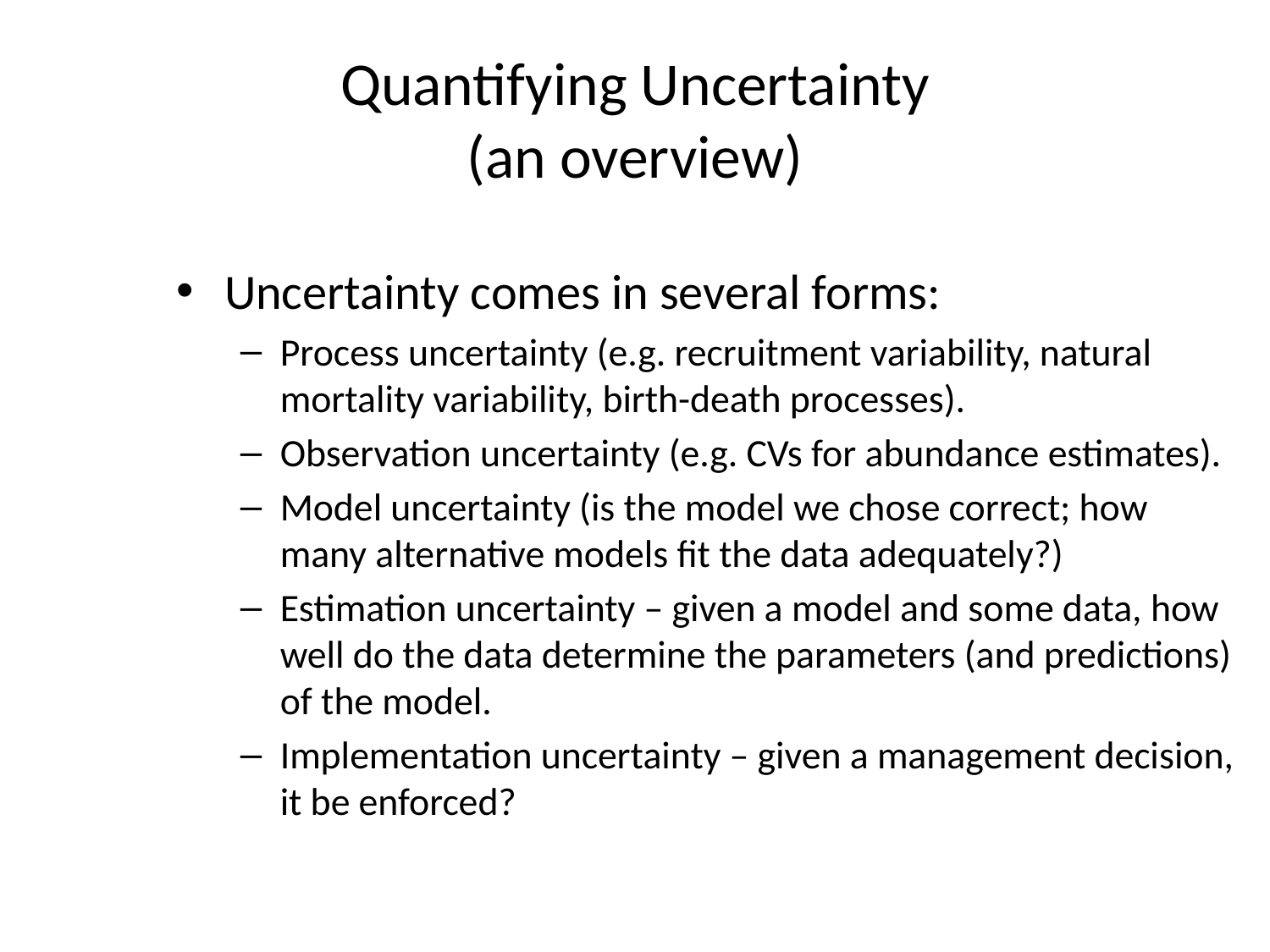

# Quantifying Uncertainty (an overview)
Uncertainty comes in several forms:
Process uncertainty (e.g. recruitment variability, natural mortality variability, birth-death processes).
Observation uncertainty (e.g. CVs for abundance estimates).
Model uncertainty (is the model we chose correct; how many alternative models fit the data adequately?)
Estimation uncertainty – given a model and some data, how well do the data determine the parameters (and predictions) of the model.
Implementation uncertainty – given a management decision, it be enforced?